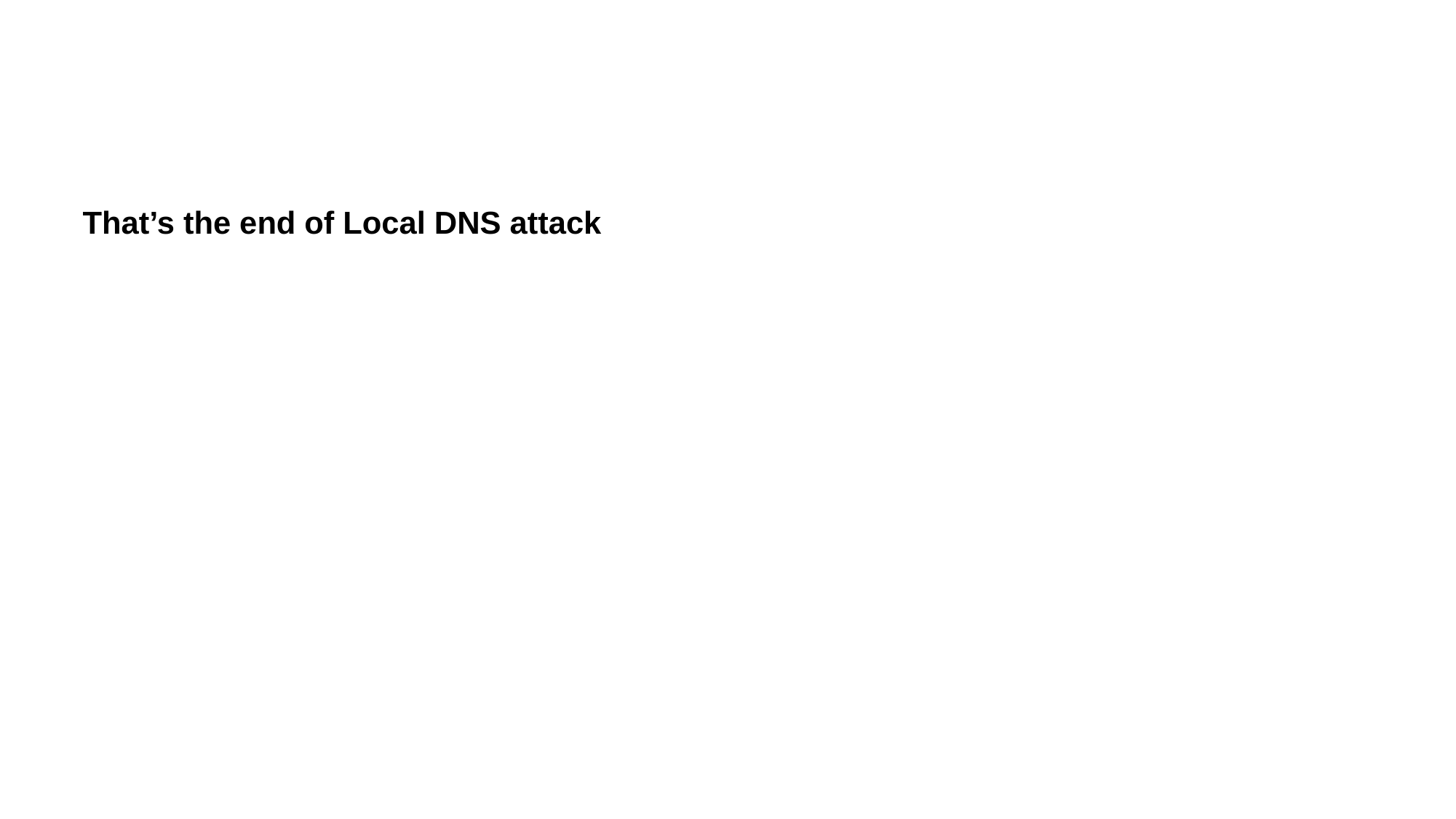

# That’s the end of Local DNS attack